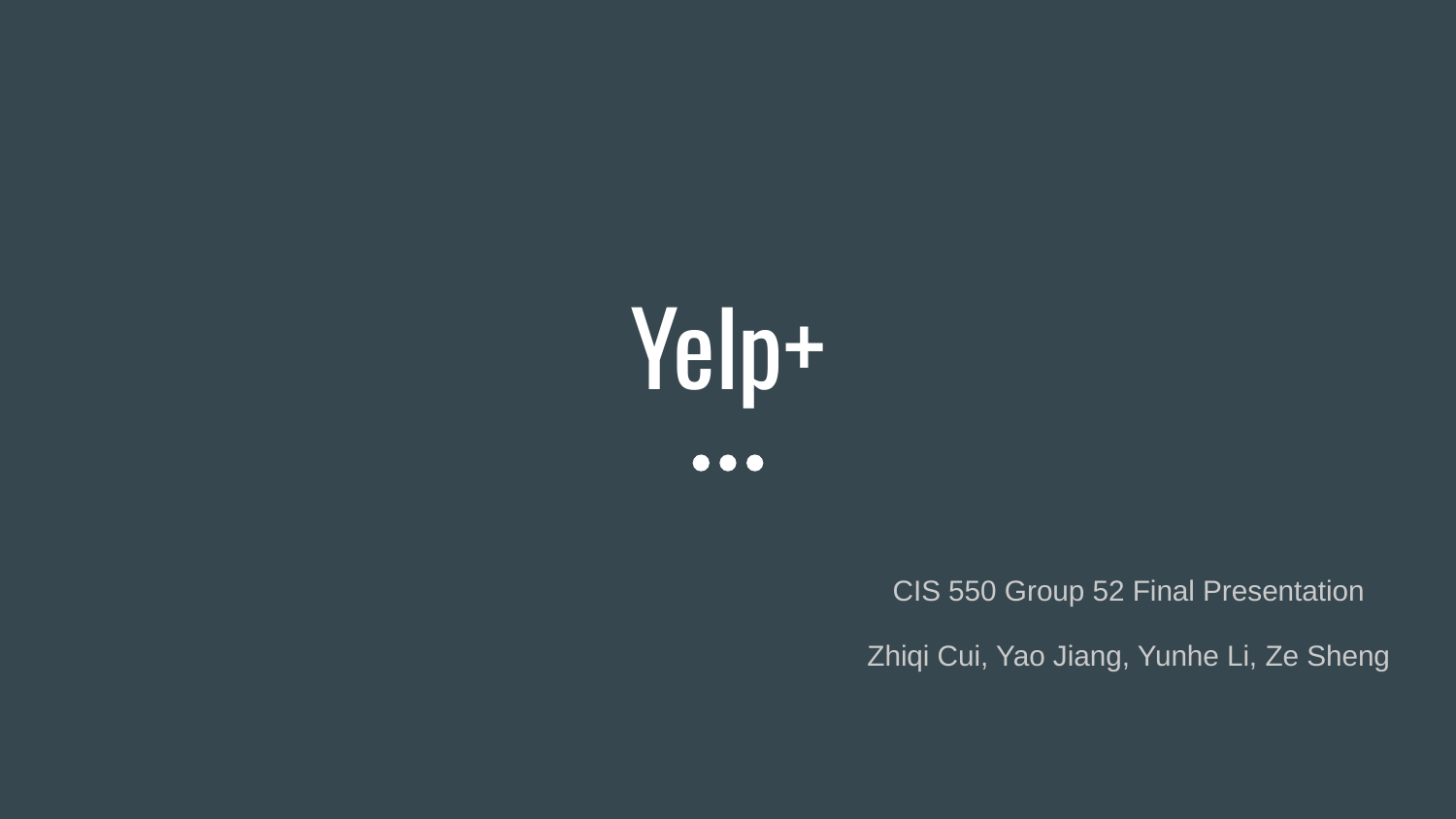

# Yelp+
CIS 550 Group 52 Final Presentation

Zhiqi Cui, Yao Jiang, Yunhe Li, Ze Sheng